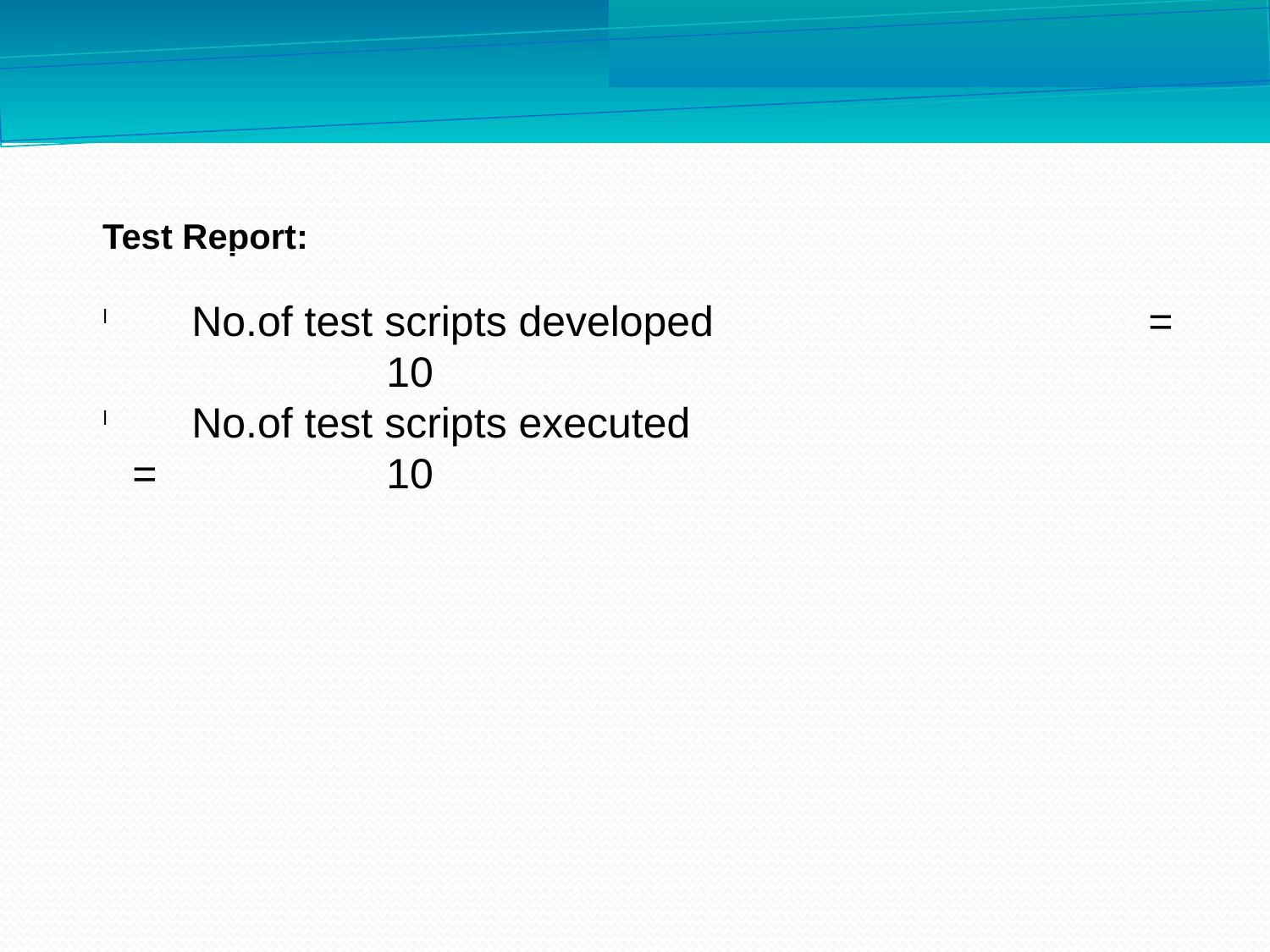

Test Report:

     No.of test scripts developed 				= 		10
     No.of test scripts executed				     = 		10